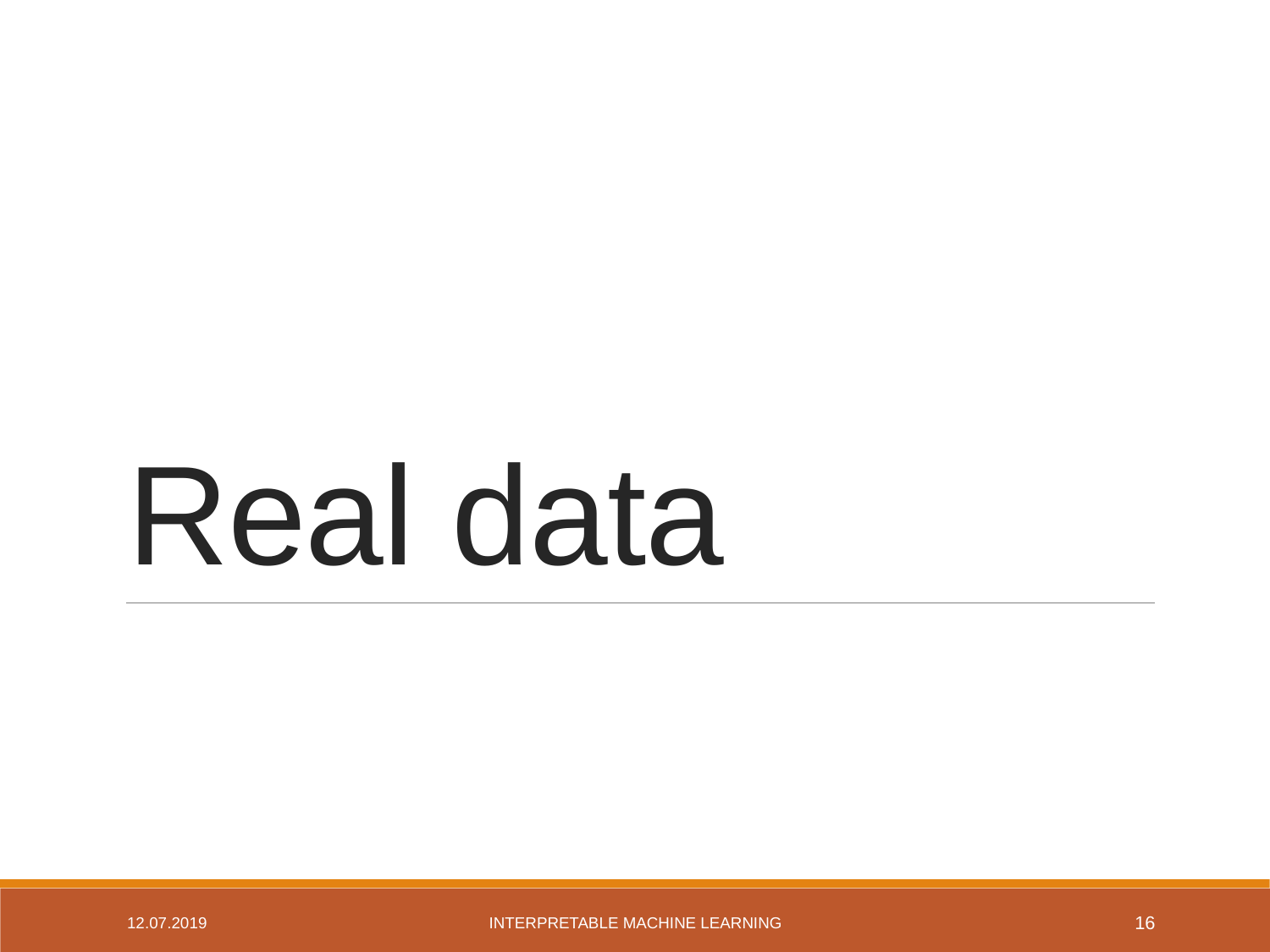

# Real data

12.07.2019
Interpretable Machine Learning
16